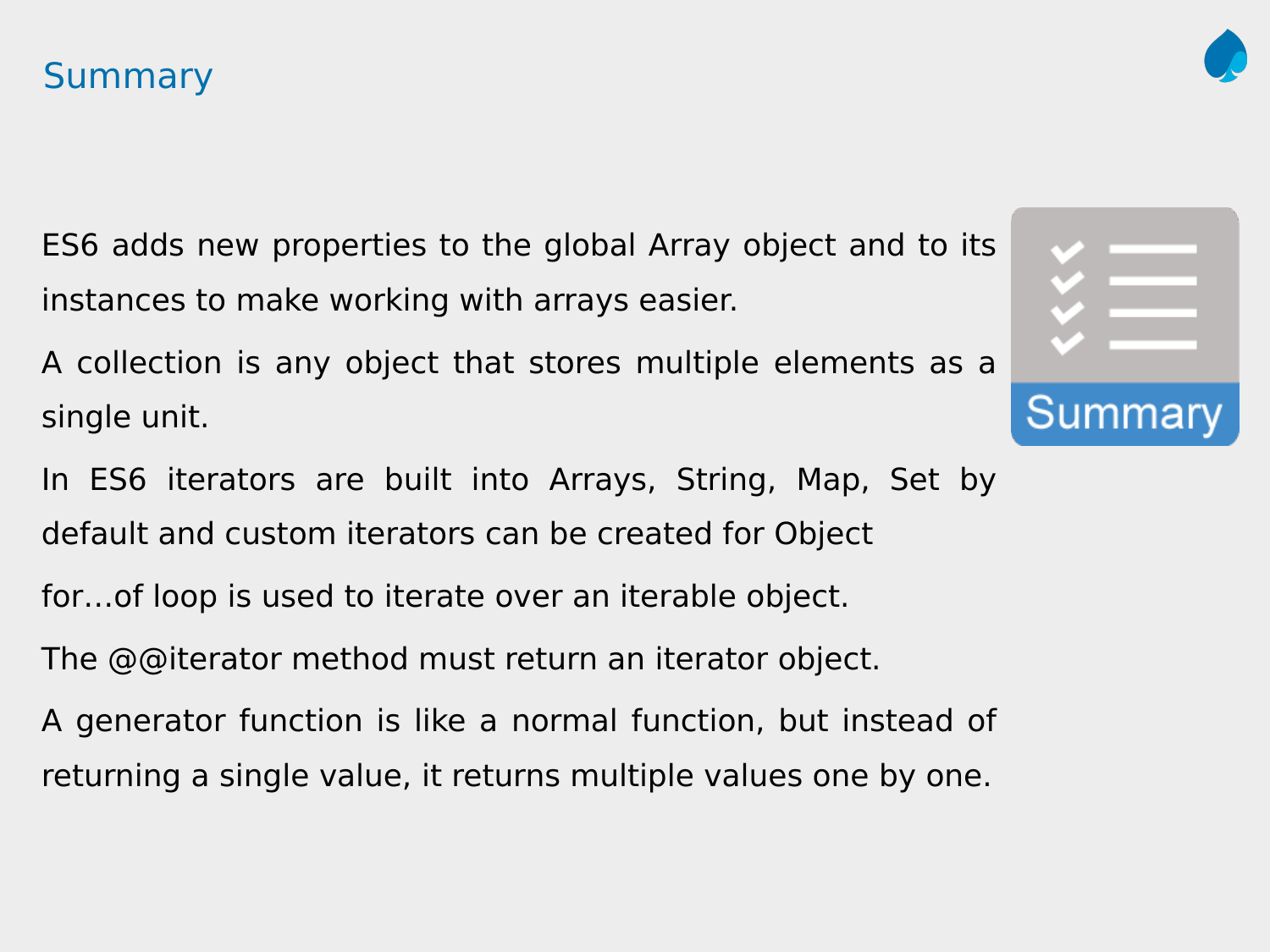

# Summary
ES6 adds new properties to the global Array object and to its instances to make working with arrays easier.
A collection is any object that stores multiple elements as a single unit.
In ES6 iterators are built into Arrays, String, Map, Set by default and custom iterators can be created for Object
for…of loop is used to iterate over an iterable object.
The @@iterator method must return an iterator object.
A generator function is like a normal function, but instead of returning a single value, it returns multiple values one by one.